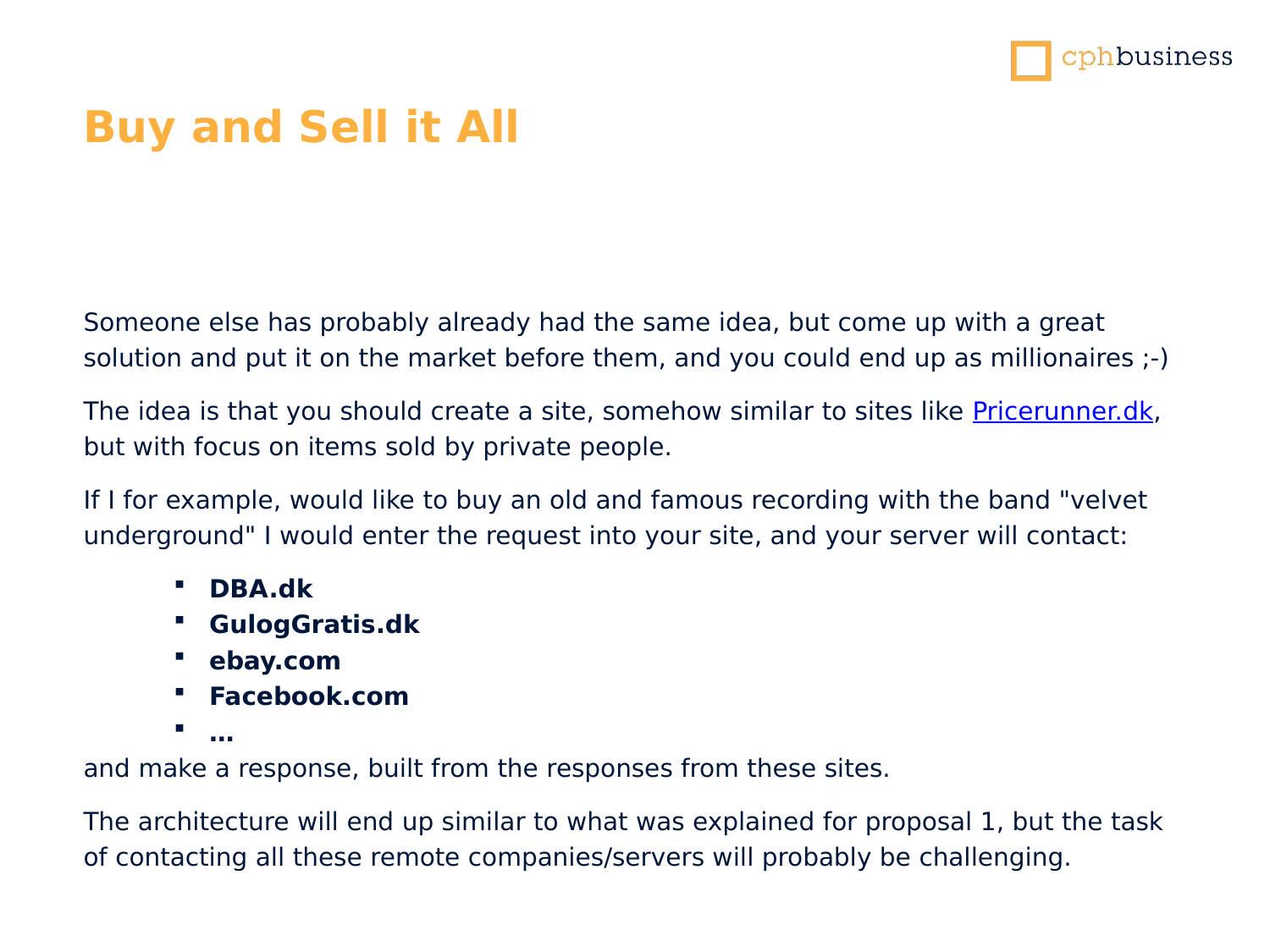

Buy and Sell it All
Someone else has probably already had the same idea, but come up with a great solution and put it on the market before them, and you could end up as millionaires ;-)
The idea is that you should create a site, somehow similar to sites like Pricerunner.dk, but with focus on items sold by private people.
If I for example, would like to buy an old and famous recording with the band "velvet underground" I would enter the request into your site, and your server will contact:
DBA.dk
GulogGratis.dk
ebay.com
Facebook.com
…
and make a response, built from the responses from these sites.
The architecture will end up similar to what was explained for proposal 1, but the task of contacting all these remote companies/servers will probably be challenging.